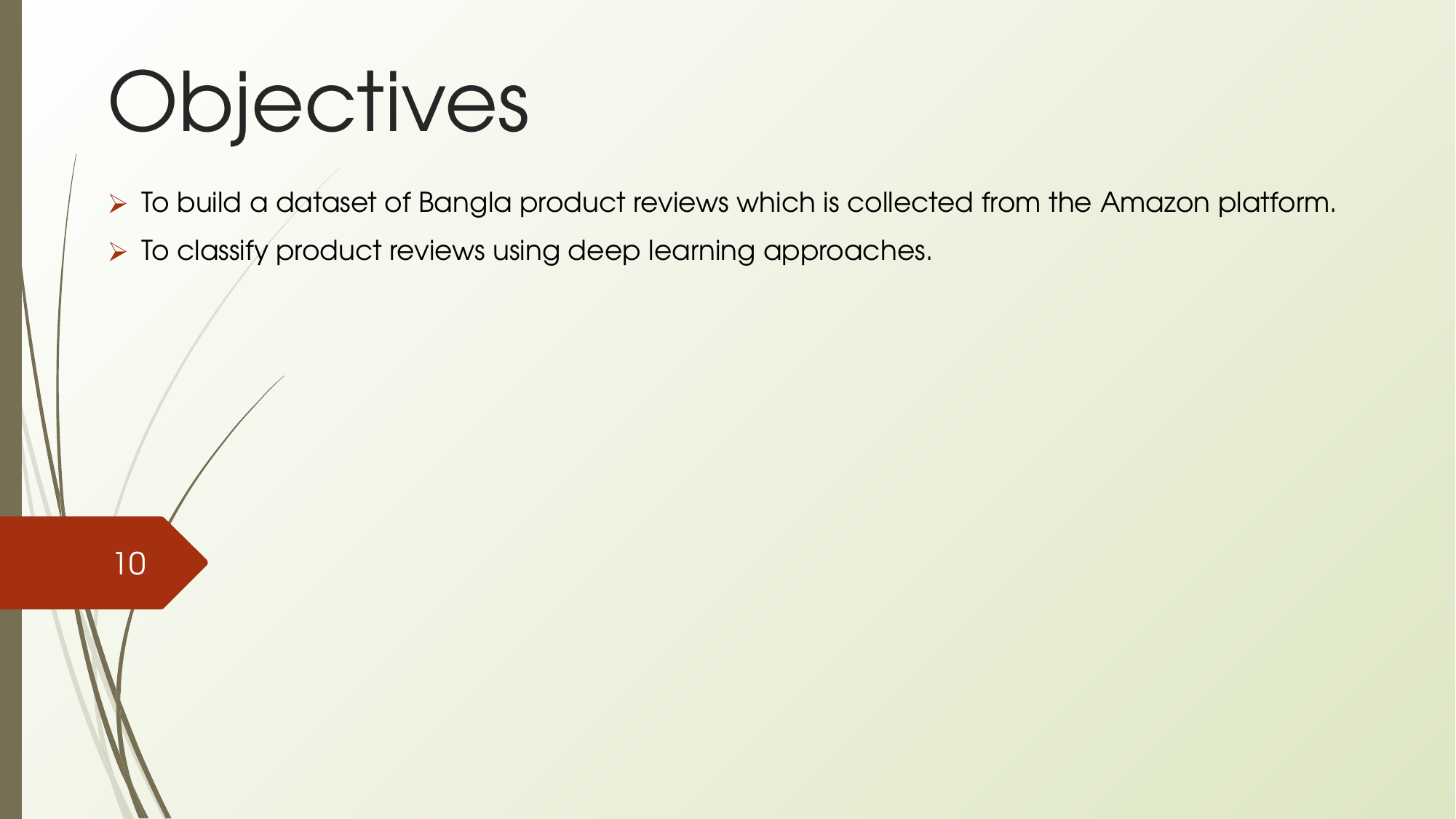

# Objectives
To build a dataset of Bangla product reviews which is collected from the Amazon platform.
To classify product reviews using deep learning approaches.

10